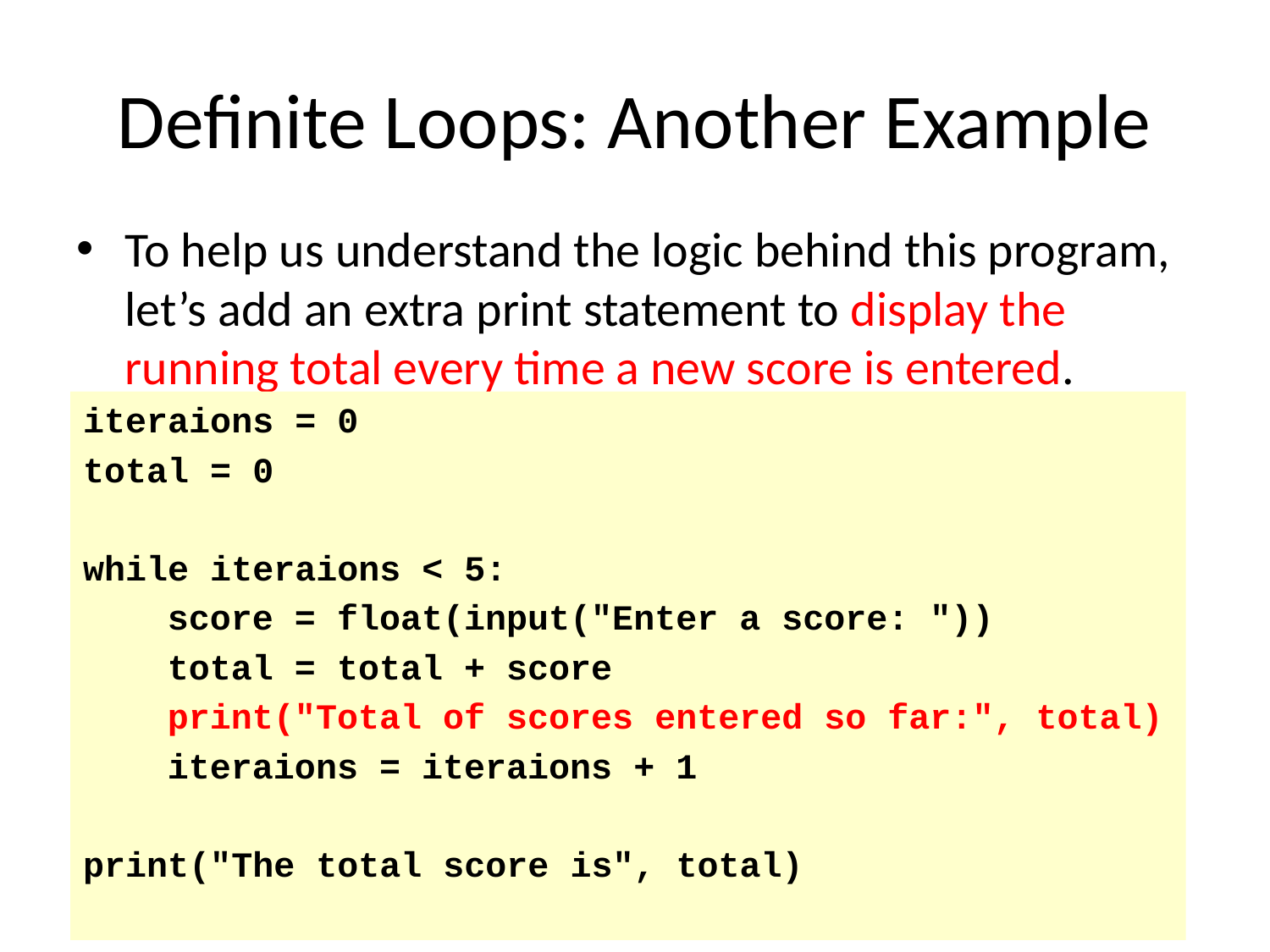

# Definite Loops: Another Example
To help us understand the logic behind this program, let’s add an extra print statement to display the running total every time a new score is entered.

iteraions = 0
total = 0

while iteraions < 5:
    score = float(input("Enter a score: "))
    total = total + score
    print("Total of scores entered so far:", total)
    iteraions = iteraions + 1

print("The total score is", total)